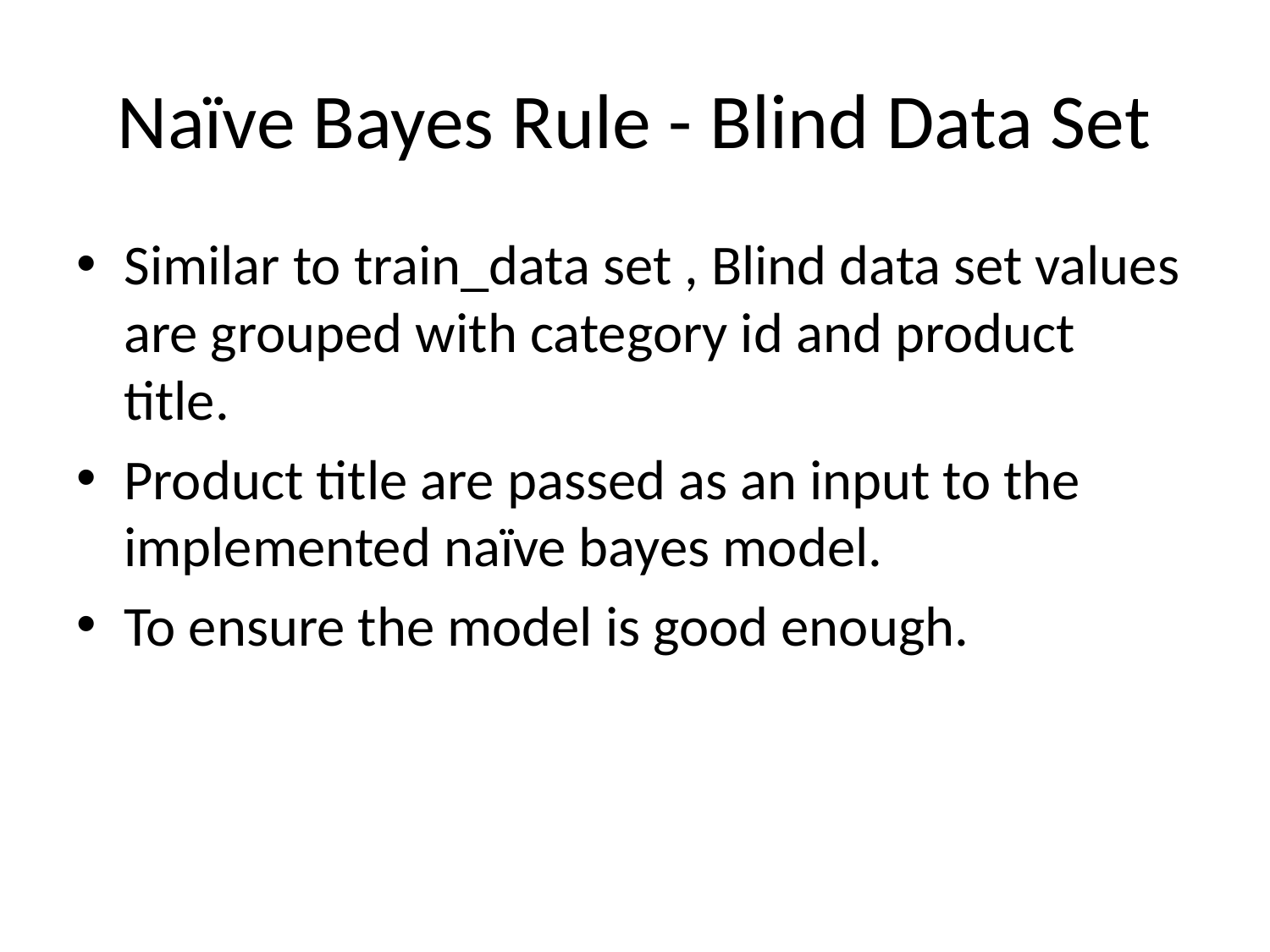

# Naïve Bayes Rule - Blind Data Set
Similar to train_data set , Blind data set values are grouped with category id and product title.
Product title are passed as an input to the implemented naïve bayes model.
To ensure the model is good enough.